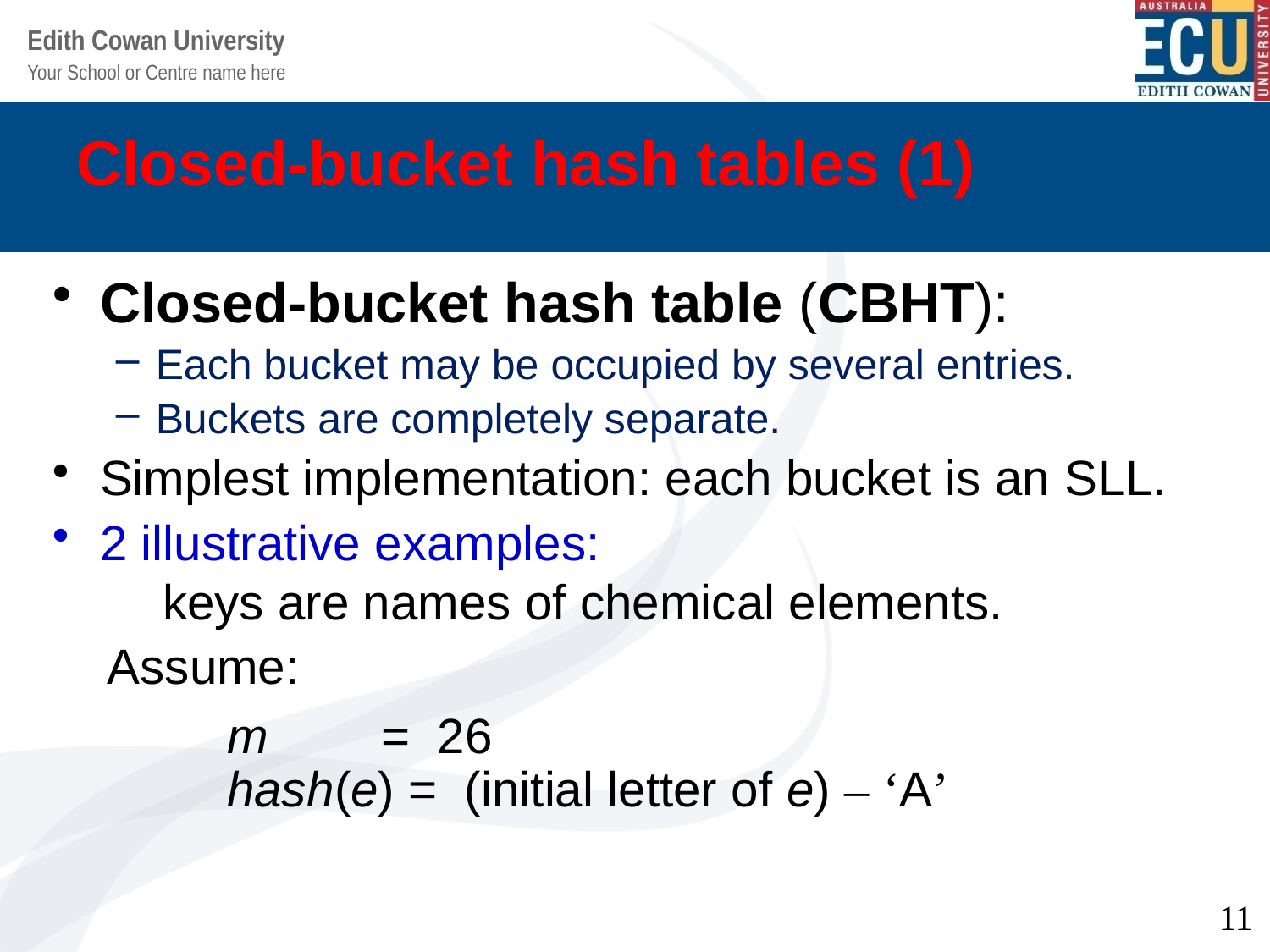

# Closed-bucket hash tables (1)
Closed-bucket hash table (CBHT):
Each bucket may be occupied by several entries.
Buckets are completely separate.
Simplest implementation: each bucket is an SLL.
2 illustrative examples:
    keys are names of chemical elements.
    Assume:
		m	  =  26
	hash(e) =  (initial letter of e) – ‘A’
11